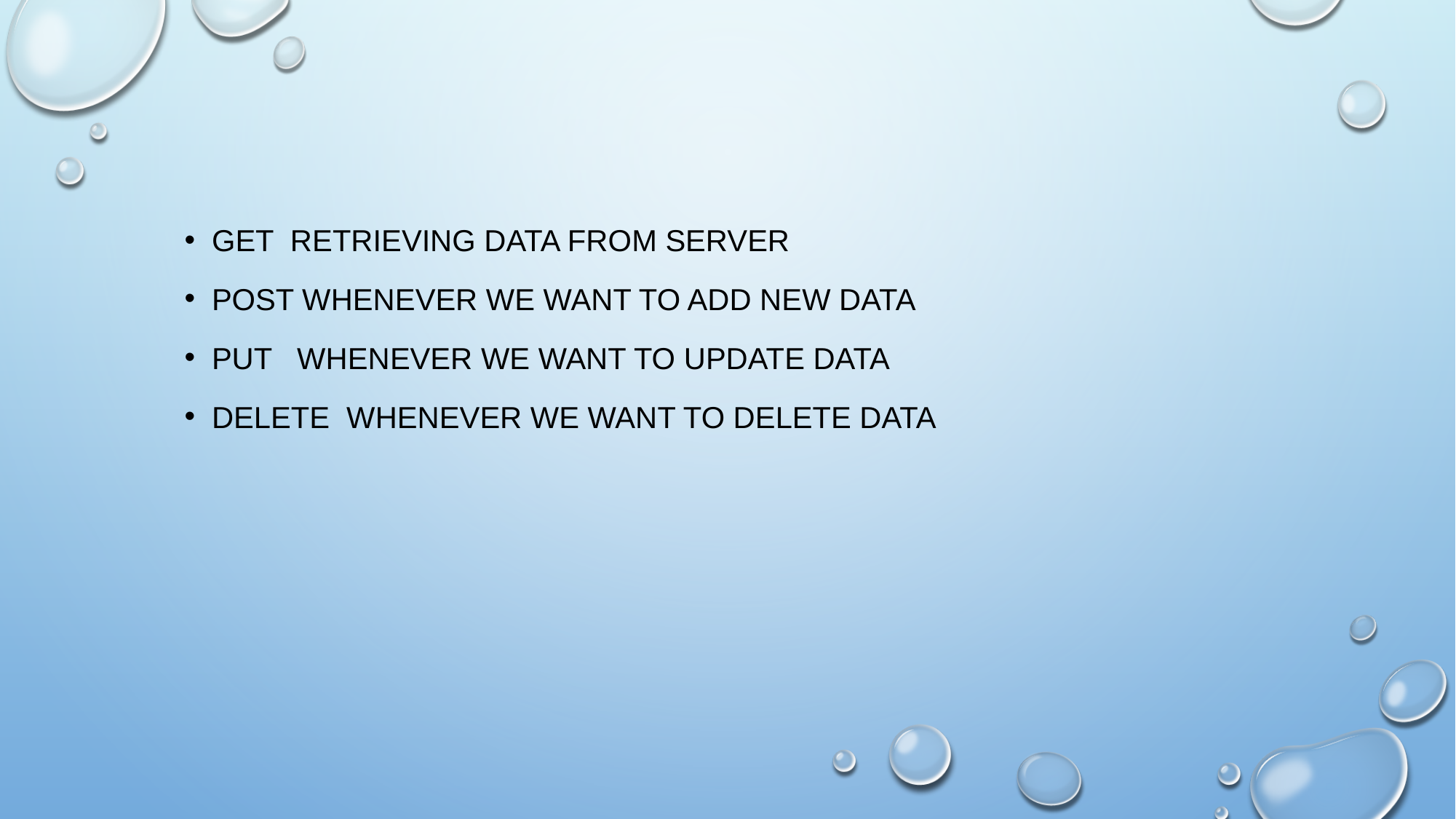

GET  retrieving data from server
POST whenever we want to add new data
PUT   whenever we want to UPDATE data
DELETE  whenever we want to DELETE data